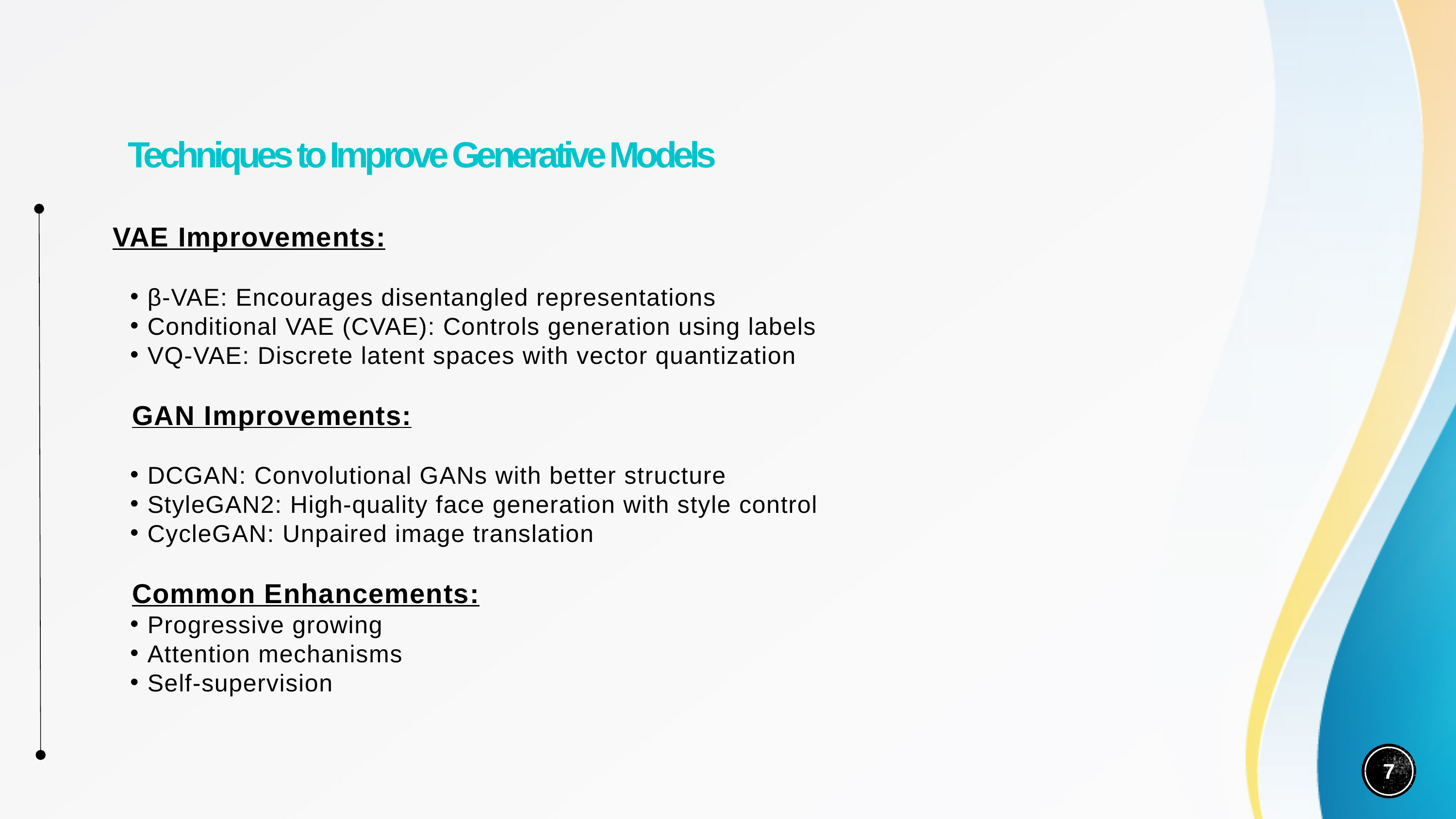

Techniques to Improve Generative Models

VAE Improvements:

β-VAE: Encourages disentangled representations
Conditional VAE (CVAE): Controls generation using labels
VQ-VAE: Discrete latent spaces with vector quantization

GAN Improvements:

DCGAN: Convolutional GANs with better structure
StyleGAN2: High-quality face generation with style control
CycleGAN: Unpaired image translation

Common Enhancements:
Progressive growing
Attention mechanisms
Self-supervision

7